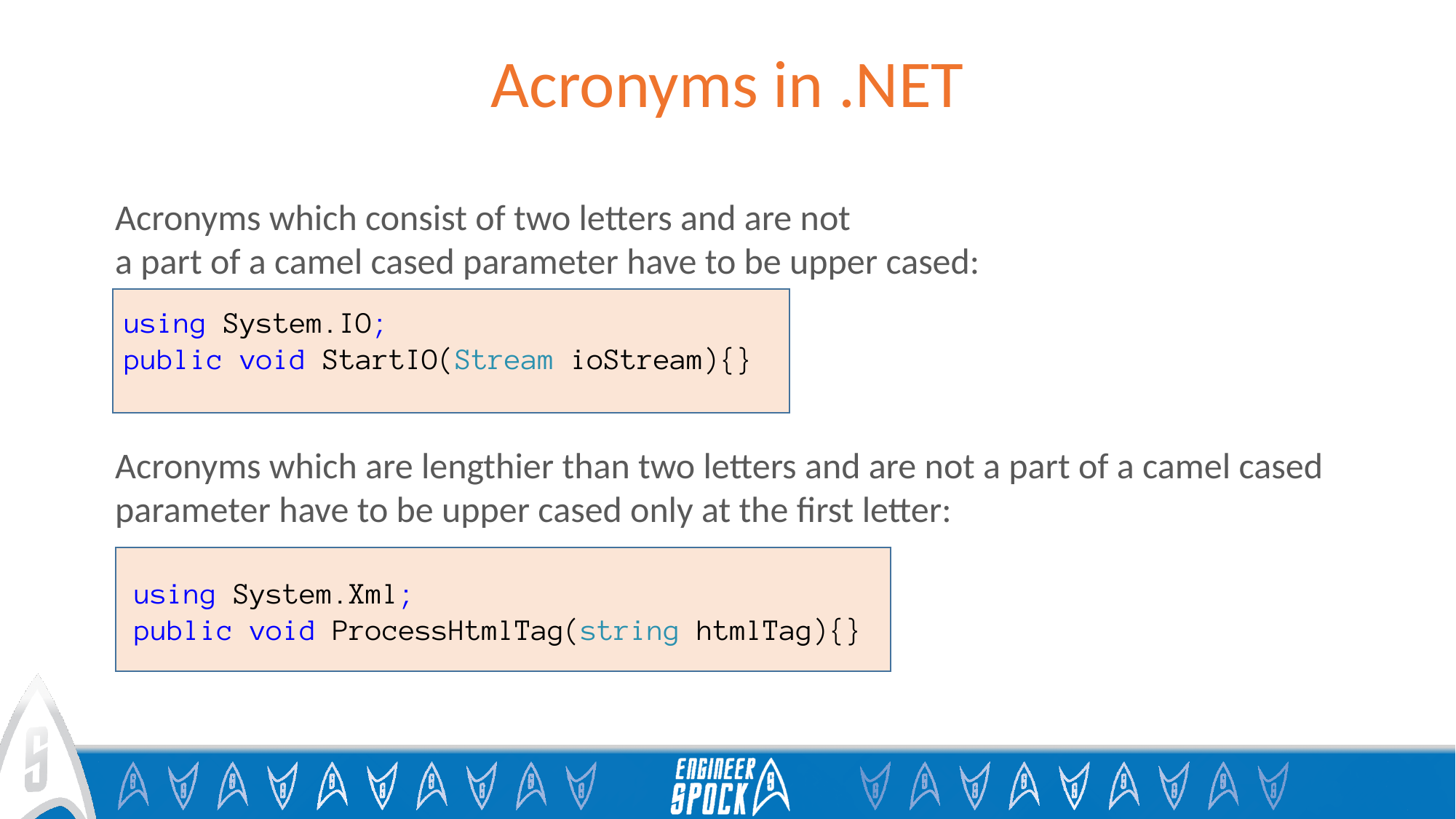

# Acronyms in .NET
Acronyms which consist of two letters and are not
a part of a camel cased parameter have to be upper cased:

using System.IO;
public void StartIO(Stream ioStream){}
Acronyms which are lengthier than two letters and are not a part of a camel cased parameter have to be upper cased only at the first letter:

using System.Xml;
public void ProcessHtmlTag(string htmlTag){}